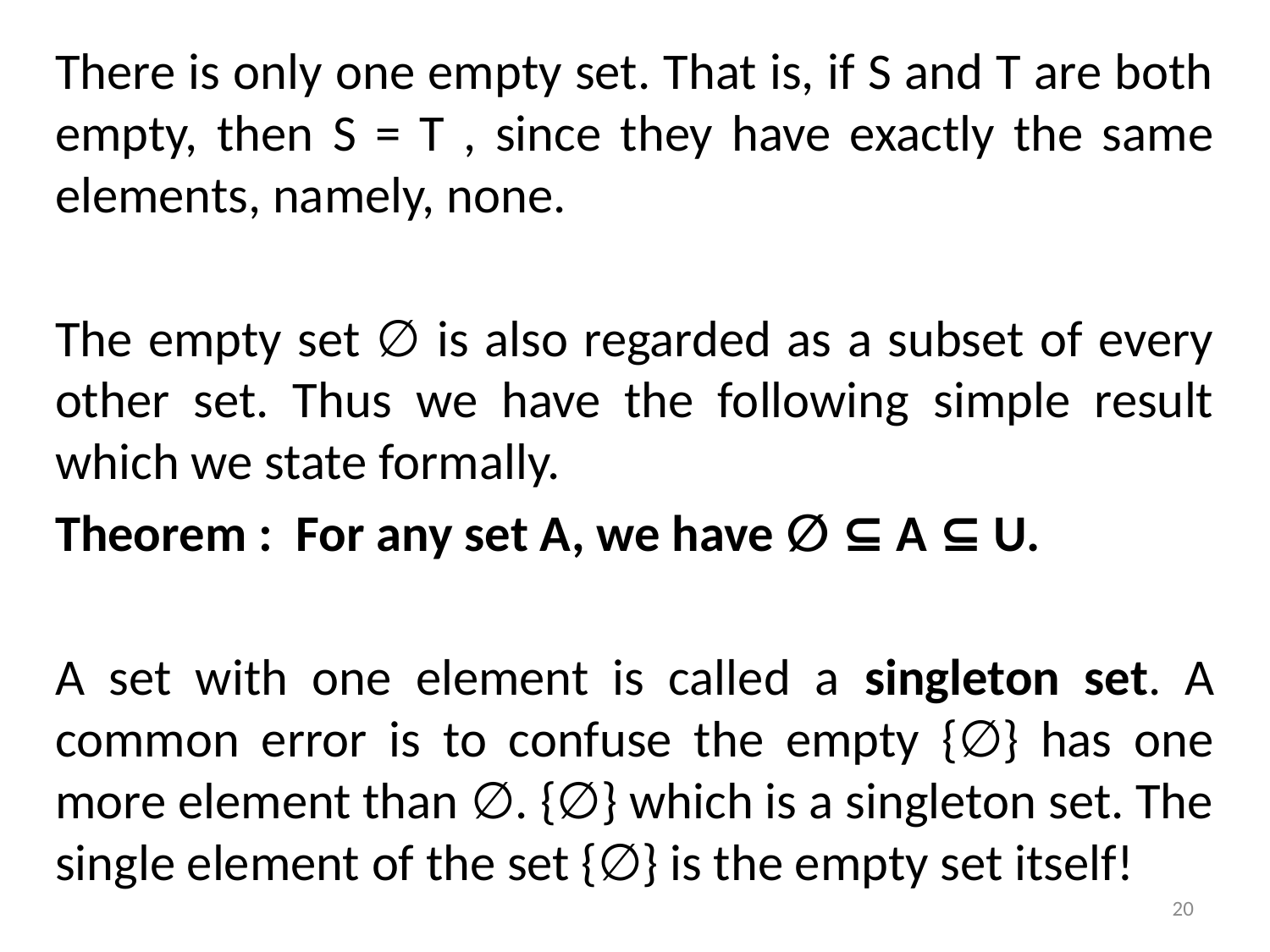

There is only one empty set. That is, if S and T are both empty, then S = T , since they have exactly the same elements, namely, none.

The empty set ∅ is also regarded as a subset of every other set. Thus we have the following simple result which we state formally.
Theorem :  For any set A, we have ∅ ⊆ A ⊆ U.

A set with one element is called a singleton set. A common error is to confuse the empty {∅} has one more element than ∅. {∅} which is a singleton set. The single element of the set {∅} is the empty set itself!

20